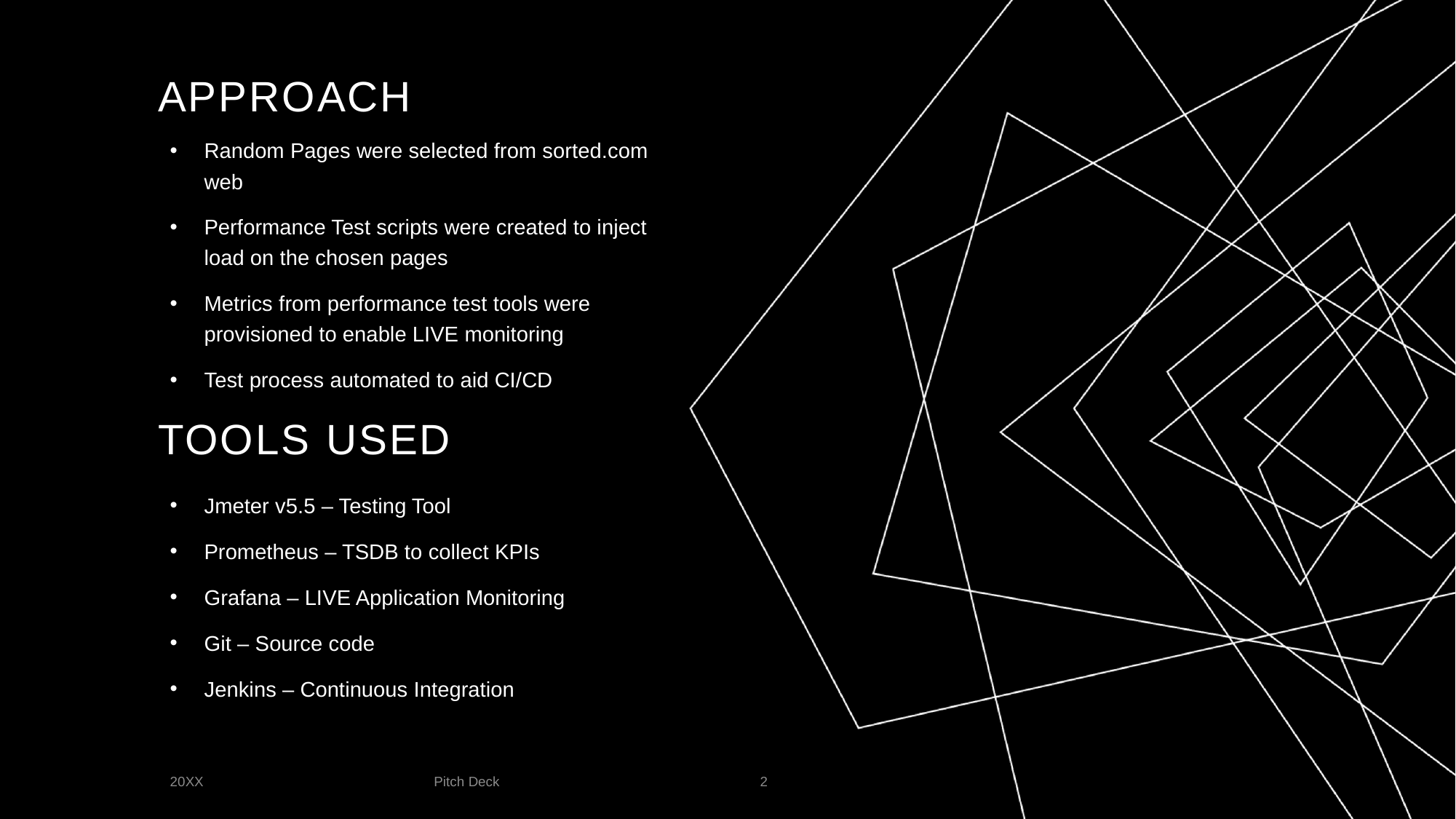

# APPROACH
Random Pages were selected from sorted.com web
Performance Test scripts were created to inject load on the chosen pages
Metrics from performance test tools were provisioned to enable LIVE monitoring
Test process automated to aid CI/CD
TOOLS USED
Jmeter v5.5 – Testing Tool
Prometheus – TSDB to collect KPIs
Grafana – LIVE Application Monitoring
Git – Source code
Jenkins – Continuous Integration
Pitch Deck
20XX
2